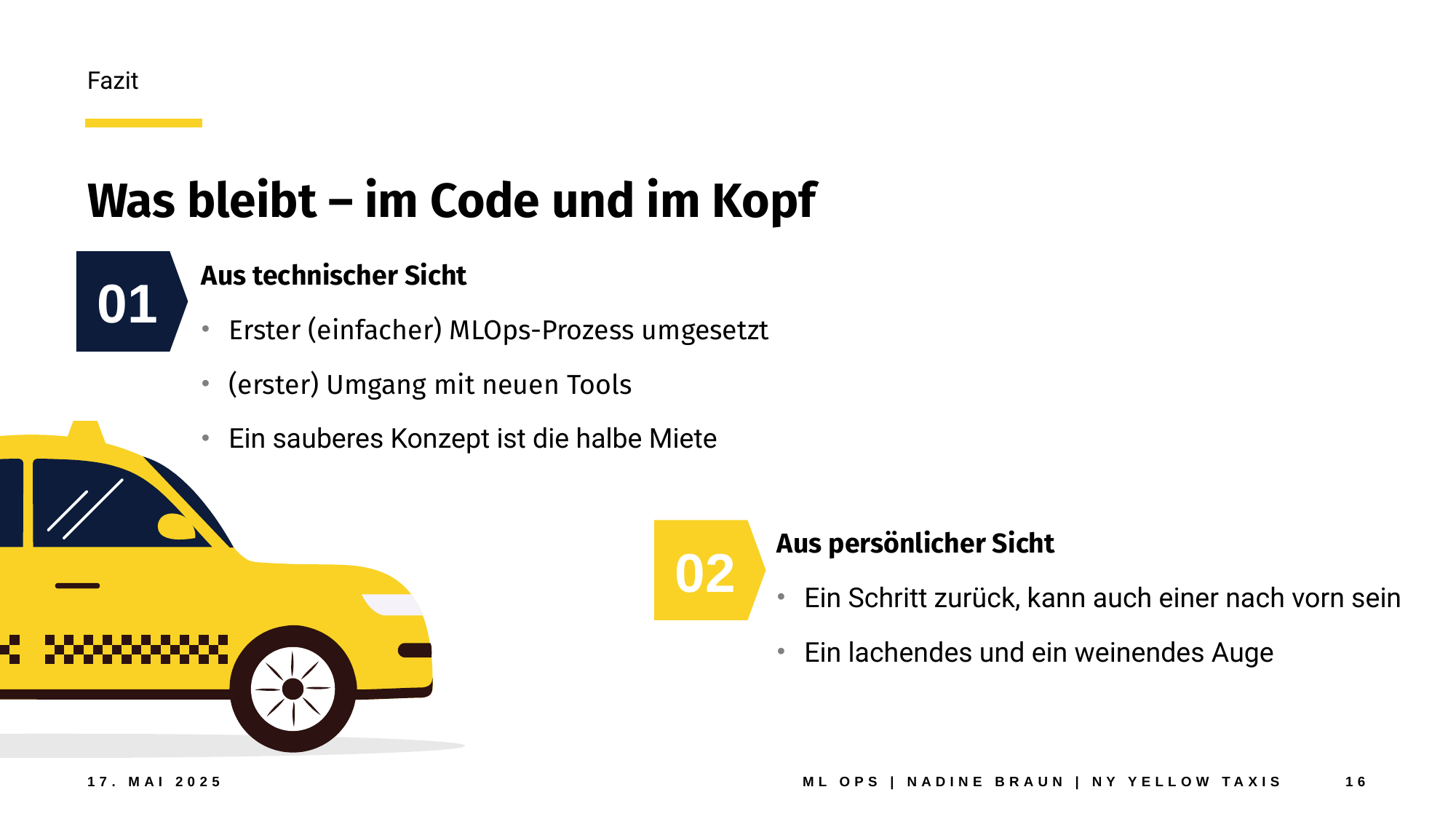

Fazit
# Was bleibt – im Code und im Kopf
Aus persönlicher Sicht
Ein Schritt zurück, kann auch einer nach vorn sein
Ein lachendes und ein weinendes Auge

Aus technischer Sicht
Erster (einfacher) MLOps-Prozess umgesetzt
(erster) Umgang mit neuen Tools
Ein sauberes Konzept ist die halbe Miete
01

02
17. Mai 2025
ML Ops | Nadine Braun | NY Yellow Taxis
16